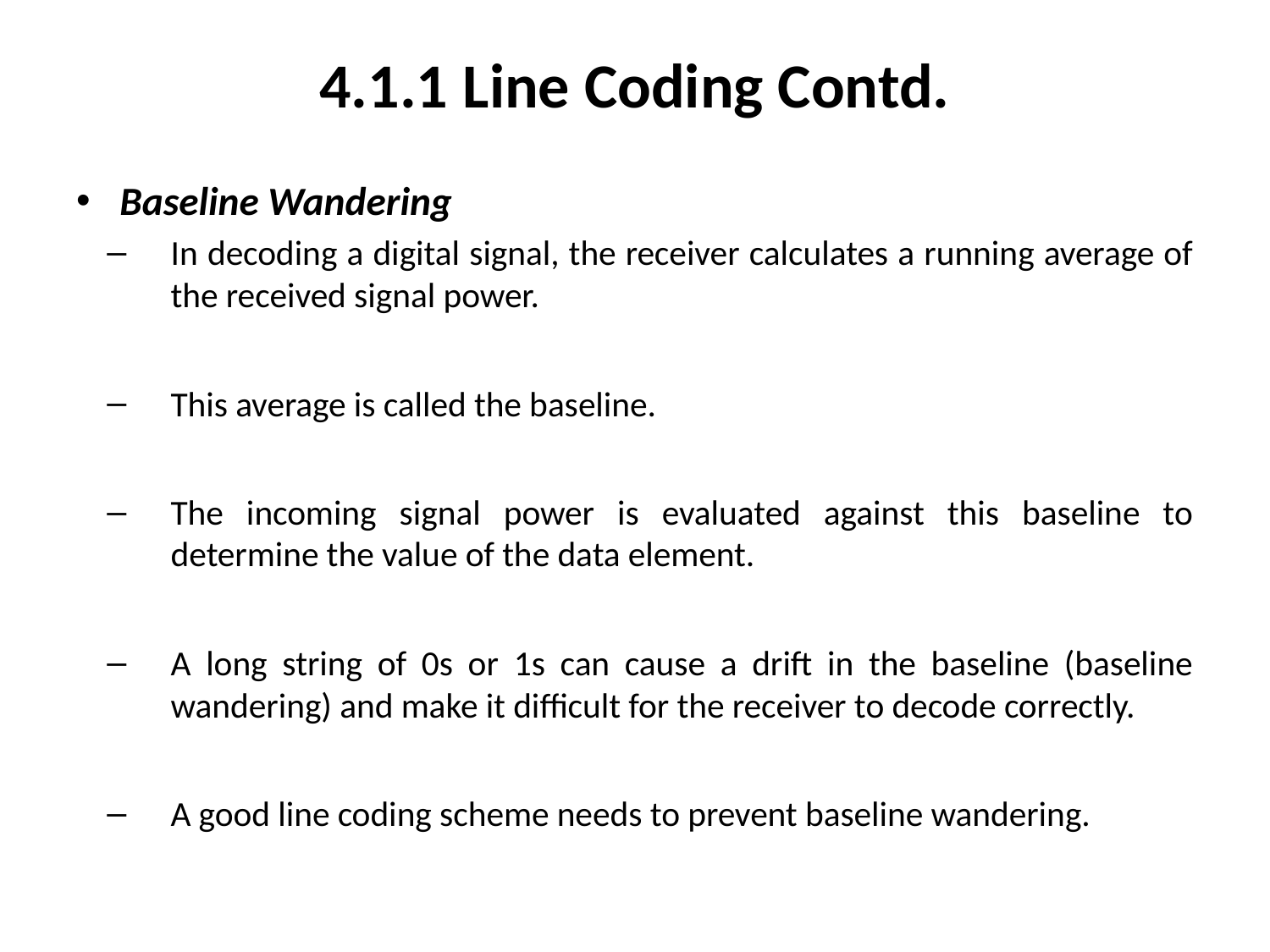

# 4.1.1 Line Coding Contd.
Baseline Wandering
In decoding a digital signal, the receiver calculates a running average of the received signal power.

This average is called the baseline.

The incoming signal power is evaluated against this baseline to determine the value of the data element.

A long string of 0s or 1s can cause a drift in the baseline (baseline wandering) and make it difficult for the receiver to decode correctly.

A good line coding scheme needs to prevent baseline wandering.